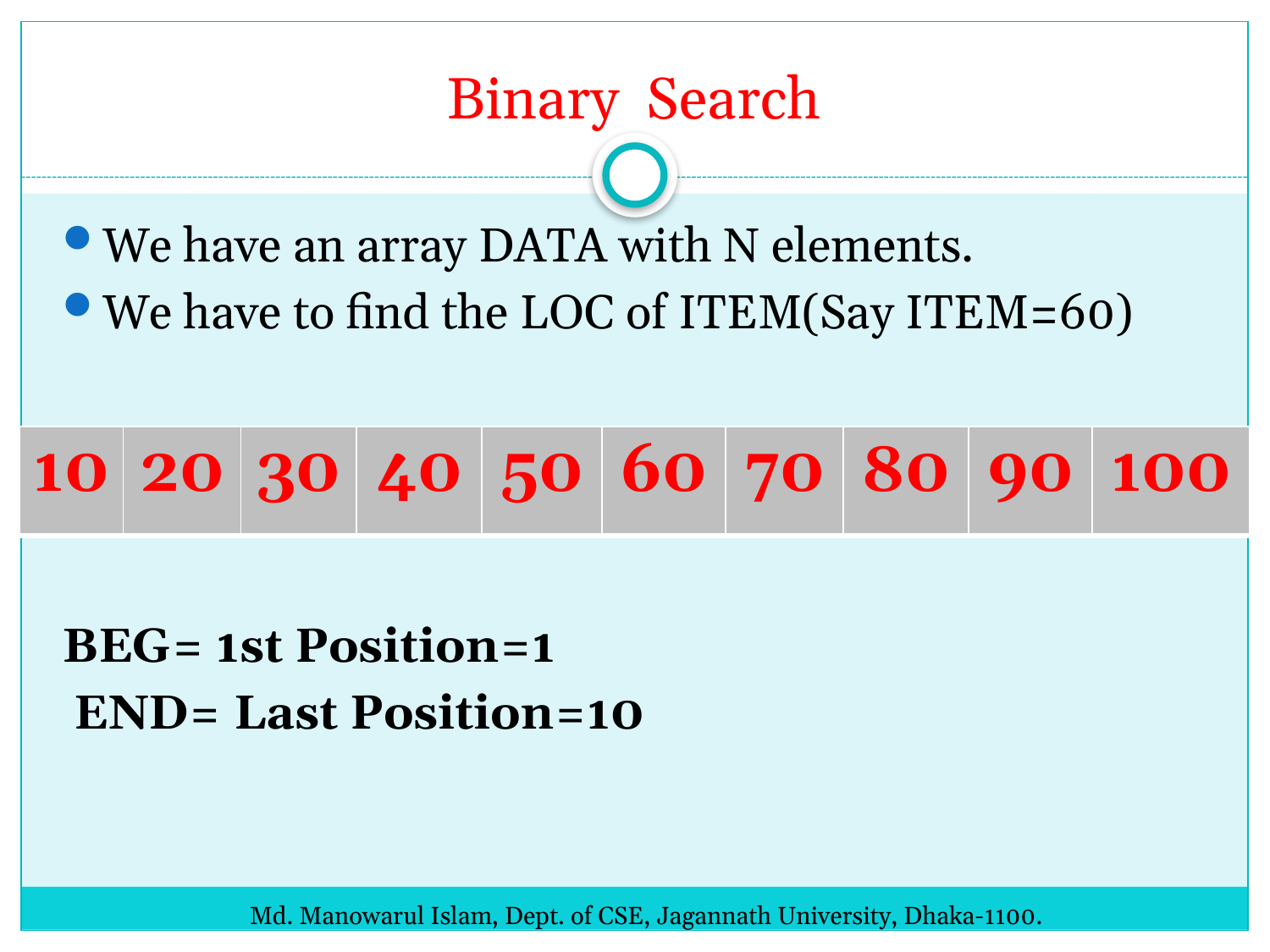

# Binary  Search
We have an array DATA with N elements.
We have to find the LOC of ITEM(Say ITEM=60)

BEG= 1st Position=1
 END= Last Position=10
| 10 | 20 | 30 | 40 | 50 | 60 | 70 | 80 | 90 | 100 |
| --- | --- | --- | --- | --- | --- | --- | --- | --- | --- |